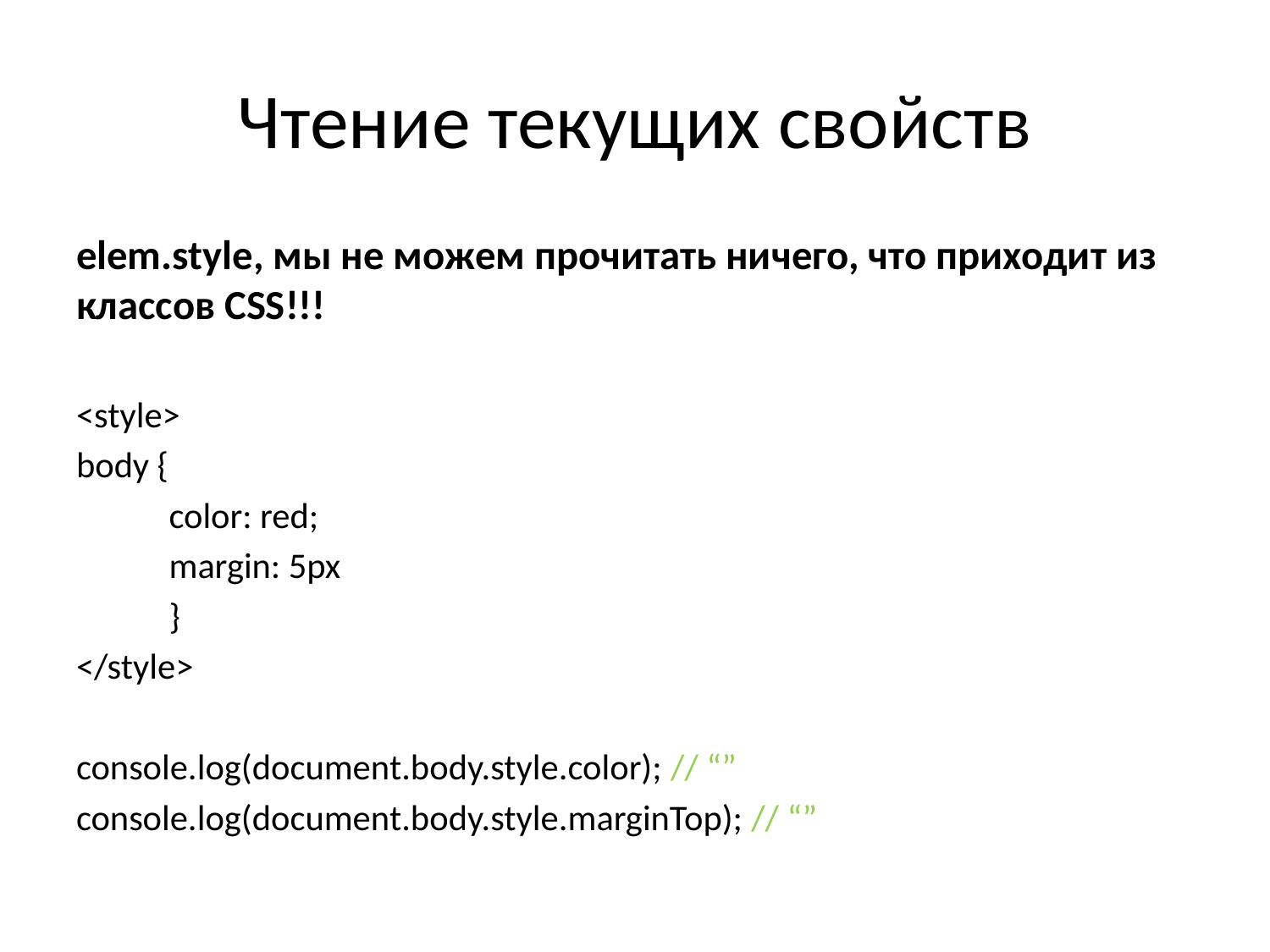

# Чтение текущих свойств
elem.style, мы не можем прочитать ничего, что приходит из классов CSS!!!

<style>
body {
	color: red;
	margin: 5px
	}
</style>

console.log(document.body.style.color); // “”
console.log(document.body.style.marginTop); // “”